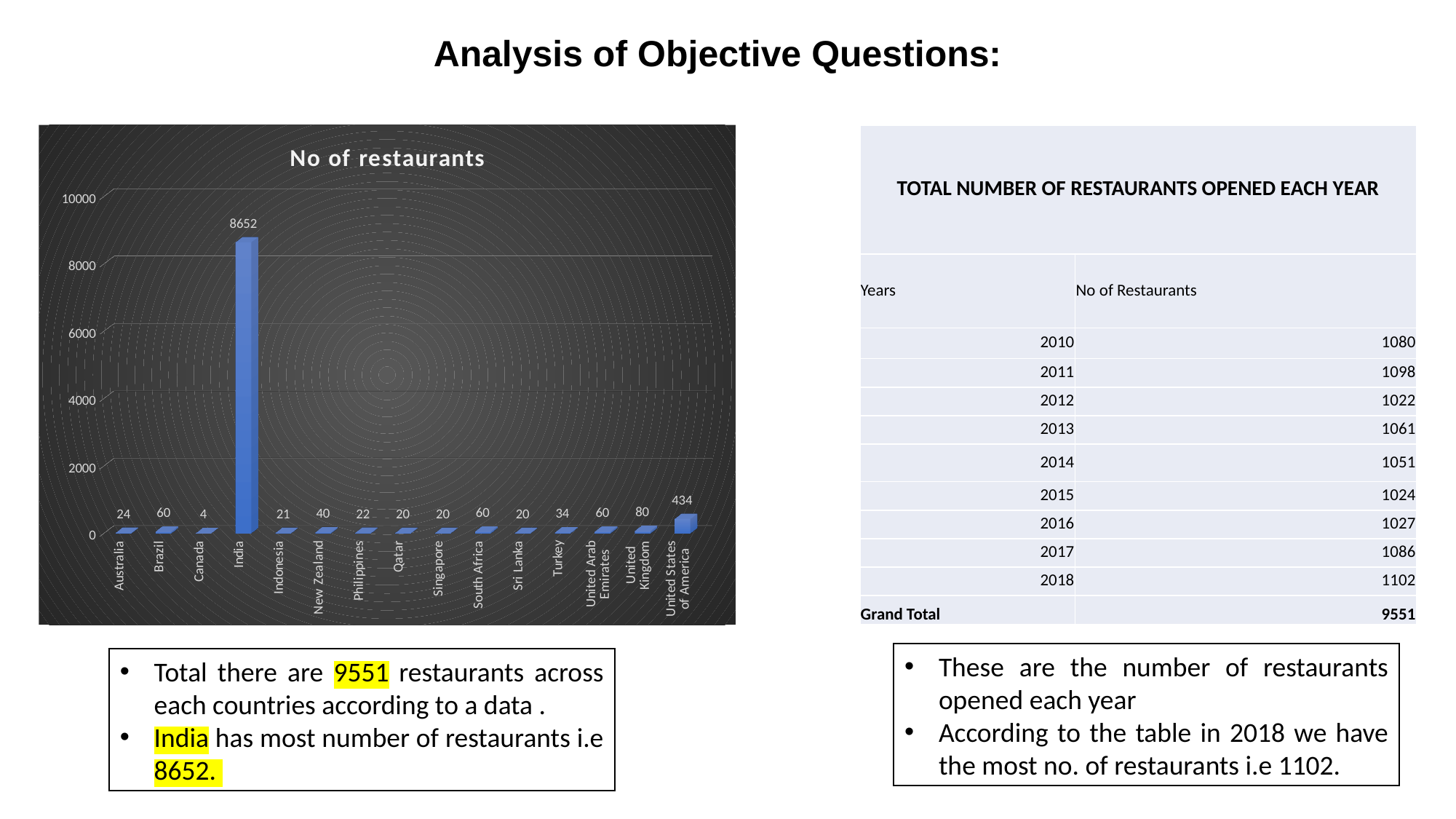

# Analysis of Objective Questions:

[unsupported chart]

| TOTAL NUMBER OF RESTAURANTS OPENED EACH YEAR |  |
| --- | --- |
| Years | No of Restaurants |
| 2010 | 1080 |
| 2011 | 1098 |
| 2012 | 1022 |
| 2013 | 1061 |
| 2014 | 1051 |
| 2015 | 1024 |
| 2016 | 1027 |
| 2017 | 1086 |
| 2018 | 1102 |
| Grand Total | 9551 |
These are the number of restaurants opened each year
According to the table in 2018 we have the most no. of restaurants i.e 1102.
Total there are 9551 restaurants across each countries according to a data .
India has most number of restaurants i.e 8652.